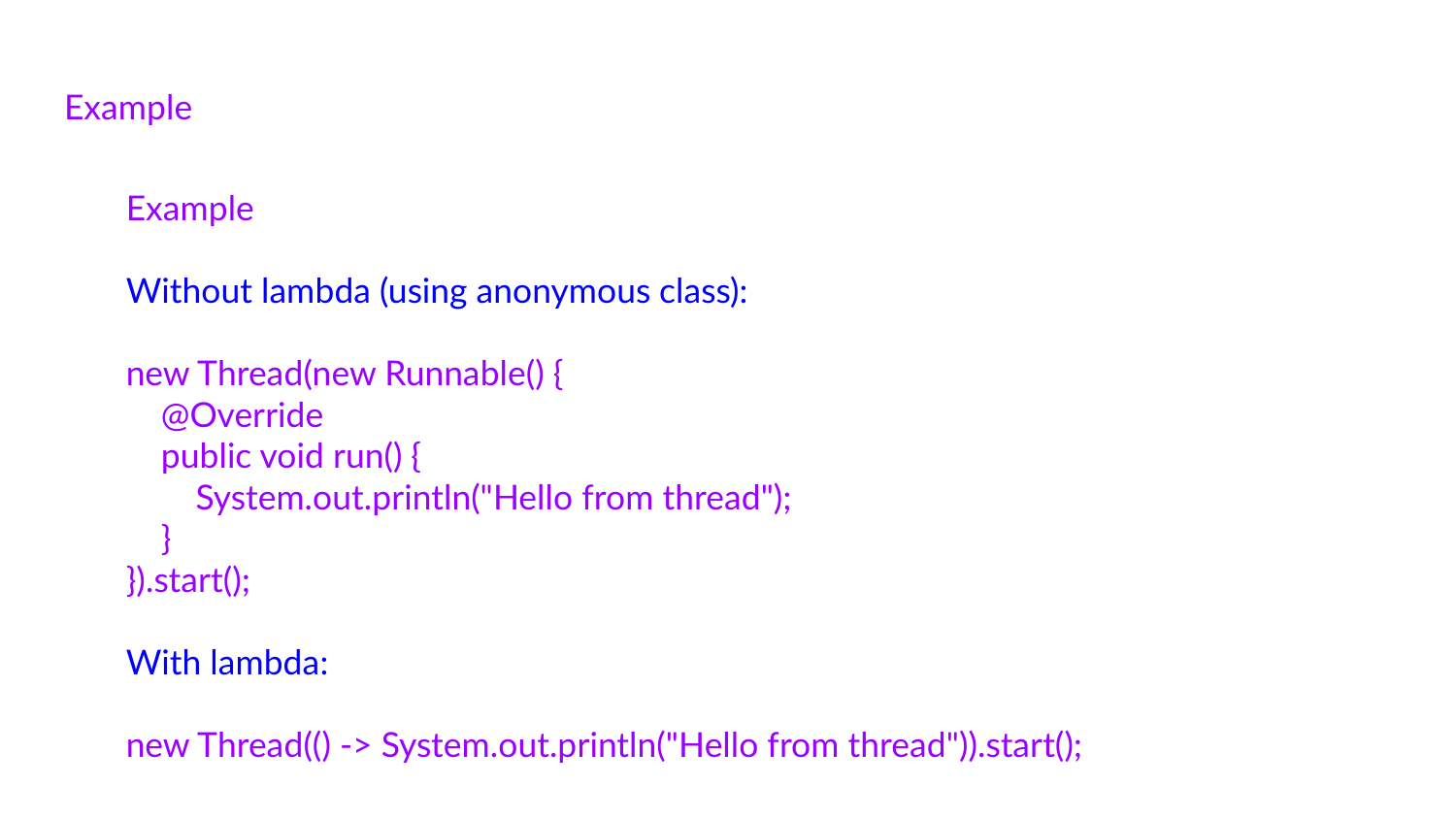

# Example
Example

Without lambda (using anonymous class):

new Thread(new Runnable() {
    @Override
    public void run() {
        System.out.println("Hello from thread");
    }
}).start();

With lambda:

new Thread(() -> System.out.println("Hello from thread")).start();